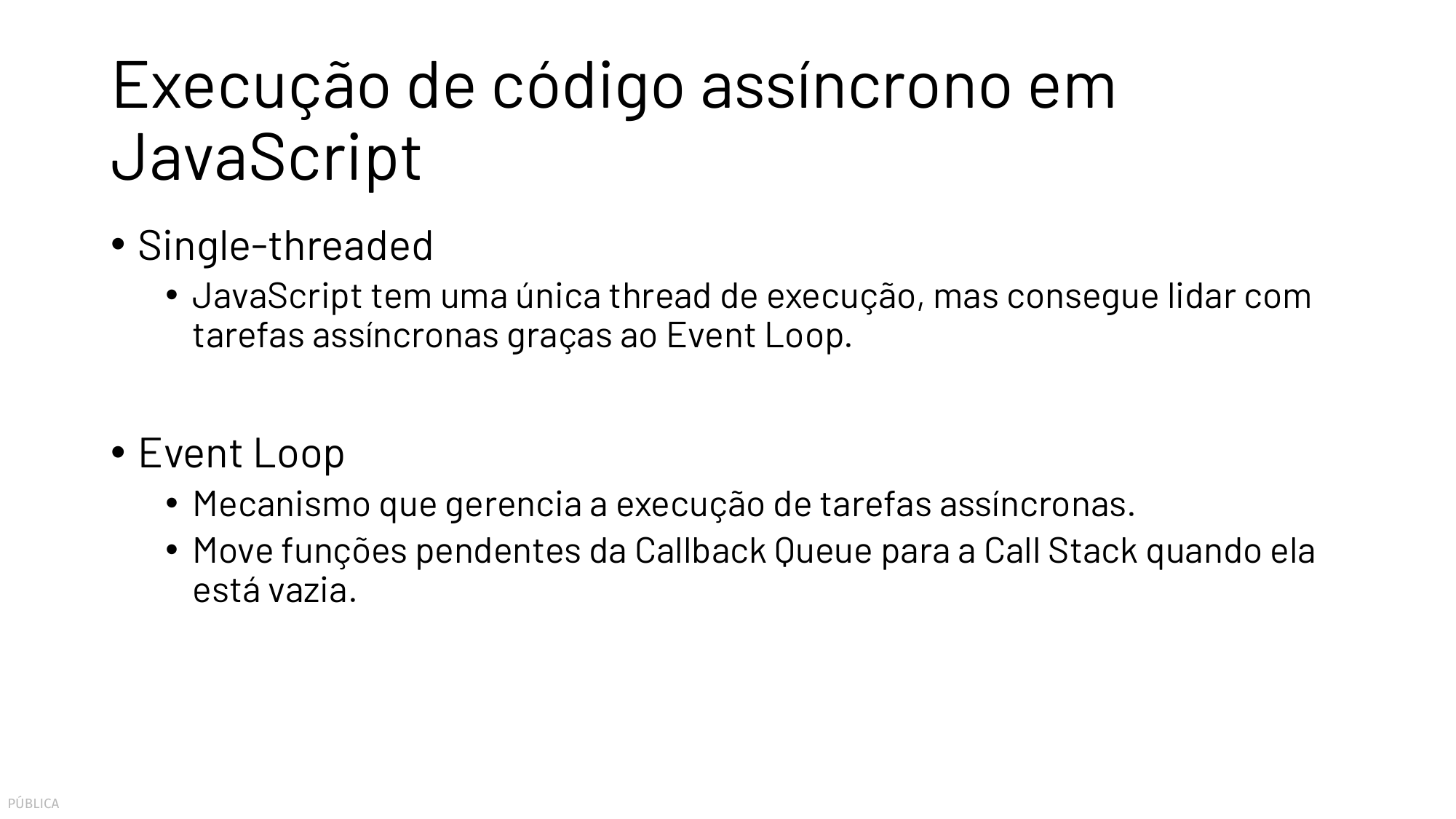

# Execução de código assíncrono em JavaScript
Single-threaded
JavaScript tem uma única thread de execução, mas consegue lidar com tarefas assíncronas graças ao Event Loop.

Event Loop
Mecanismo que gerencia a execução de tarefas assíncronas.
Move funções pendentes da Callback Queue para a Call Stack quando ela está vazia.